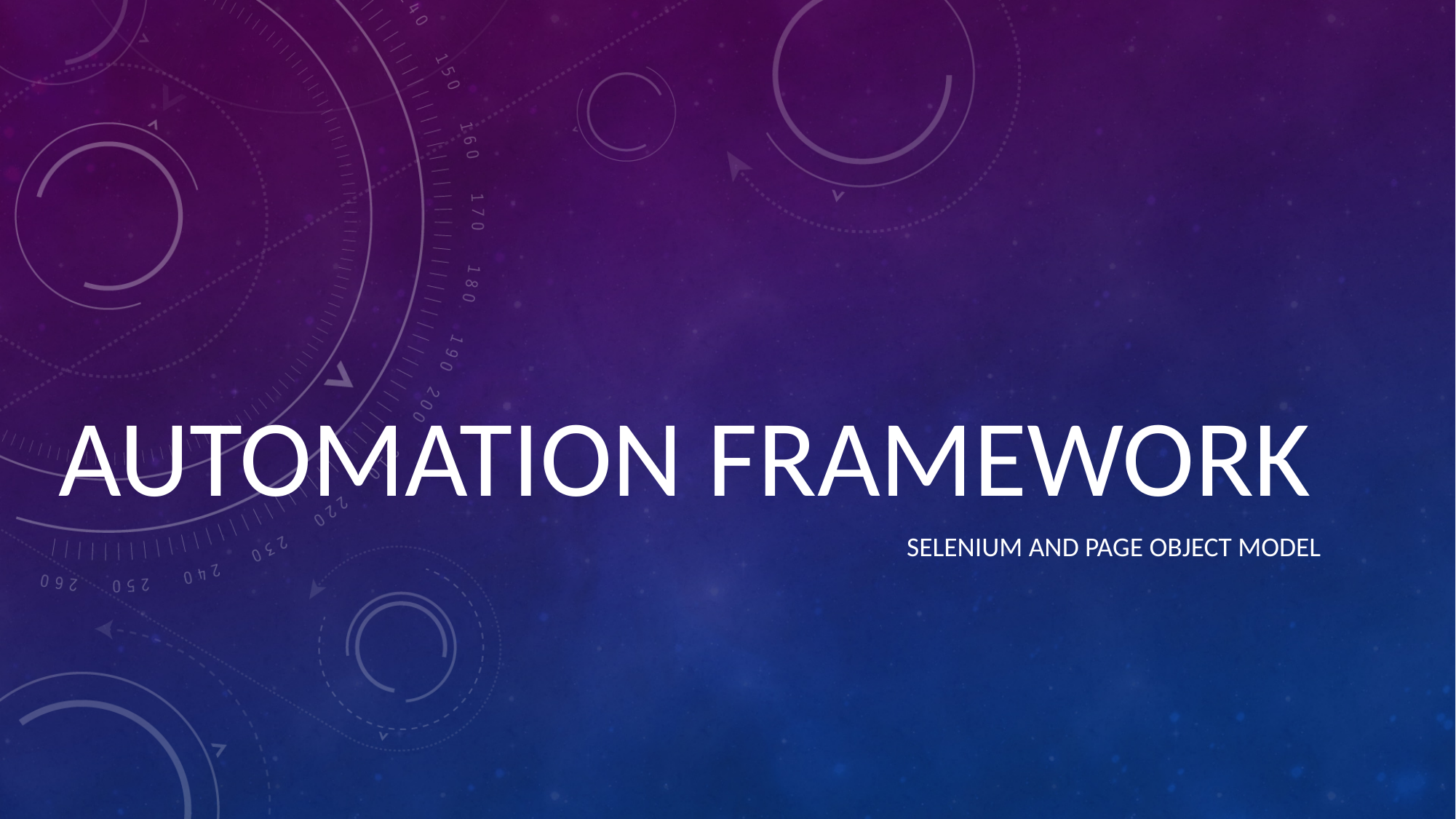

# Automation framework
Selenium and Page object model